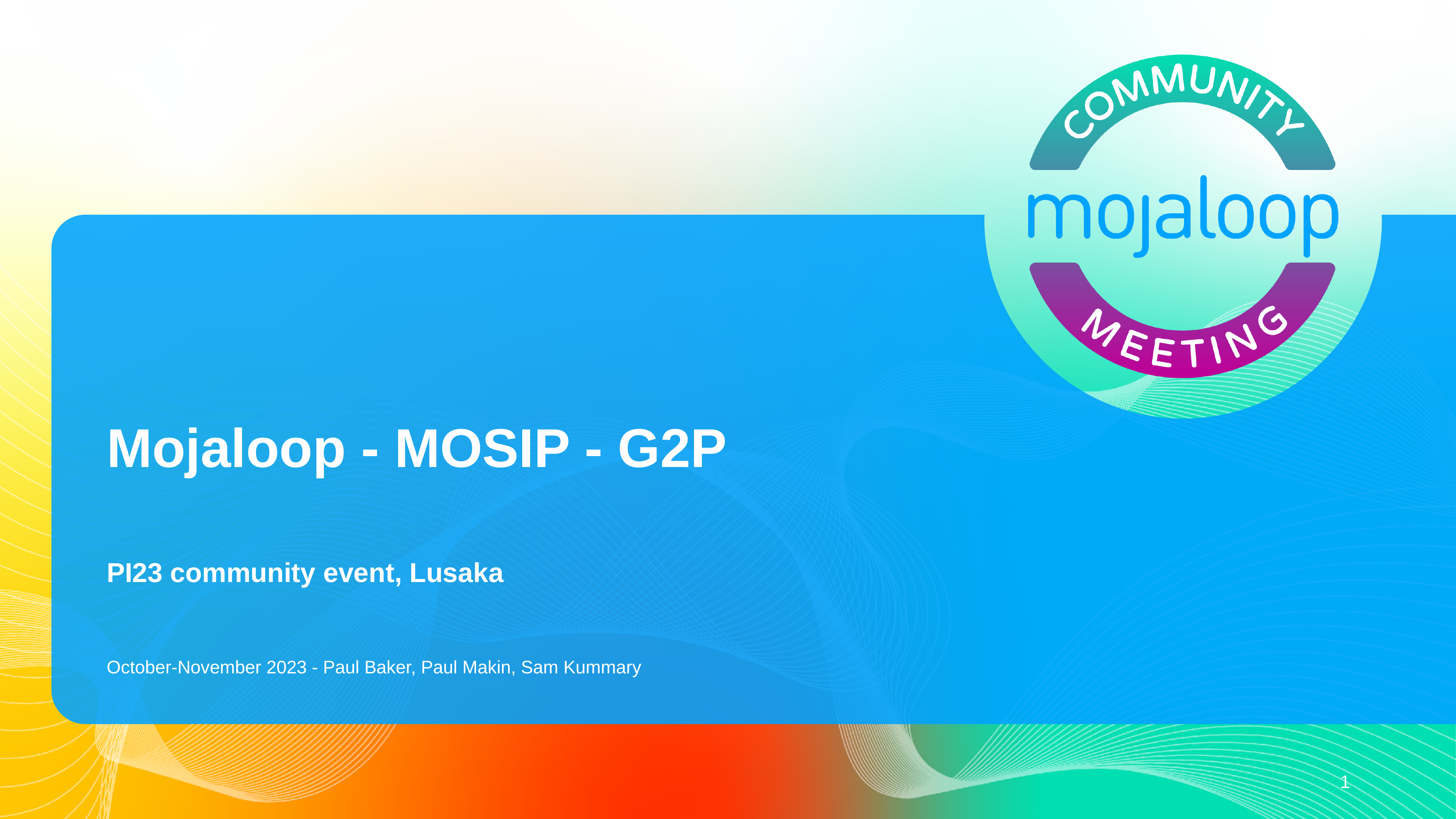

# Mojaloop - MOSIP - G2P

PI23 community event, Lusaka

October-November 2023 - Paul Baker, Paul Makin, Sam Kummary
1